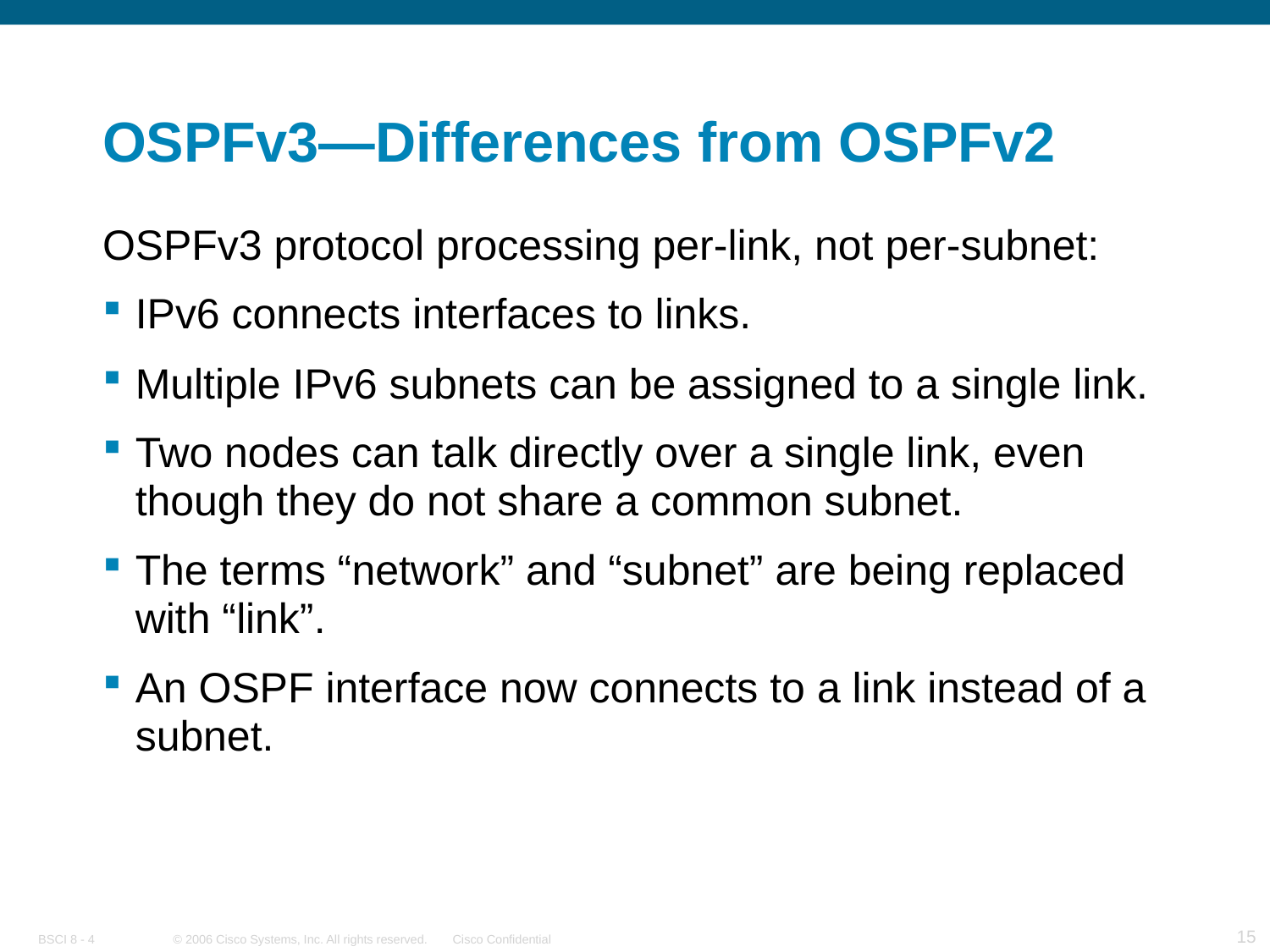

# OSPFv3—Differences from OSPFv2
OSPFv3 protocol processing per-link, not per-subnet:
IPv6 connects interfaces to links.
Multiple IPv6 subnets can be assigned to a single link.
Two nodes can talk directly over a single link, even though they do not share a common subnet.
The terms “network” and “subnet” are being replaced with “link”.
An OSPF interface now connects to a link instead of a subnet.